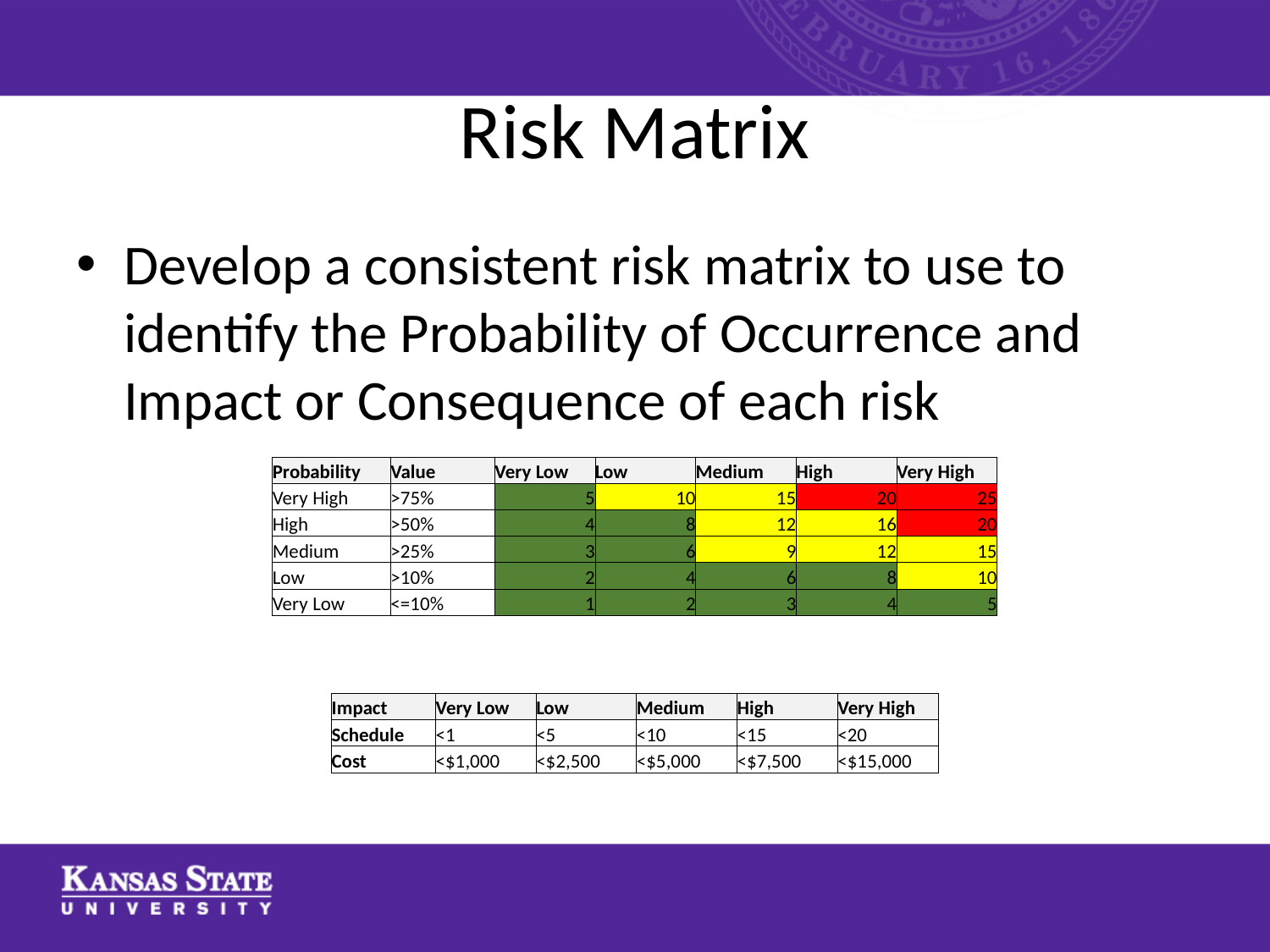

# Risk Matrix
Develop a consistent risk matrix to use to identify the Probability of Occurrence and Impact or Consequence of each risk
| Probability | Value | Very Low | Low | Medium | High | Very High |
| --- | --- | --- | --- | --- | --- | --- |
| Very High | >75% | 5 | 10 | 15 | 20 | 25 |
| High | >50% | 4 | 8 | 12 | 16 | 20 |
| Medium | >25% | 3 | 6 | 9 | 12 | 15 |
| Low | >10% | 2 | 4 | 6 | 8 | 10 |
| Very Low | <=10% | 1 | 2 | 3 | 4 | 5 |
| Impact | Very Low | Low | Medium | High | Very High |
| --- | --- | --- | --- | --- | --- |
| Schedule | <1 | <5 | <10 | <15 | <20 |
| Cost | <$1,000 | <$2,500 | <$5,000 | <$7,500 | <$15,000 |